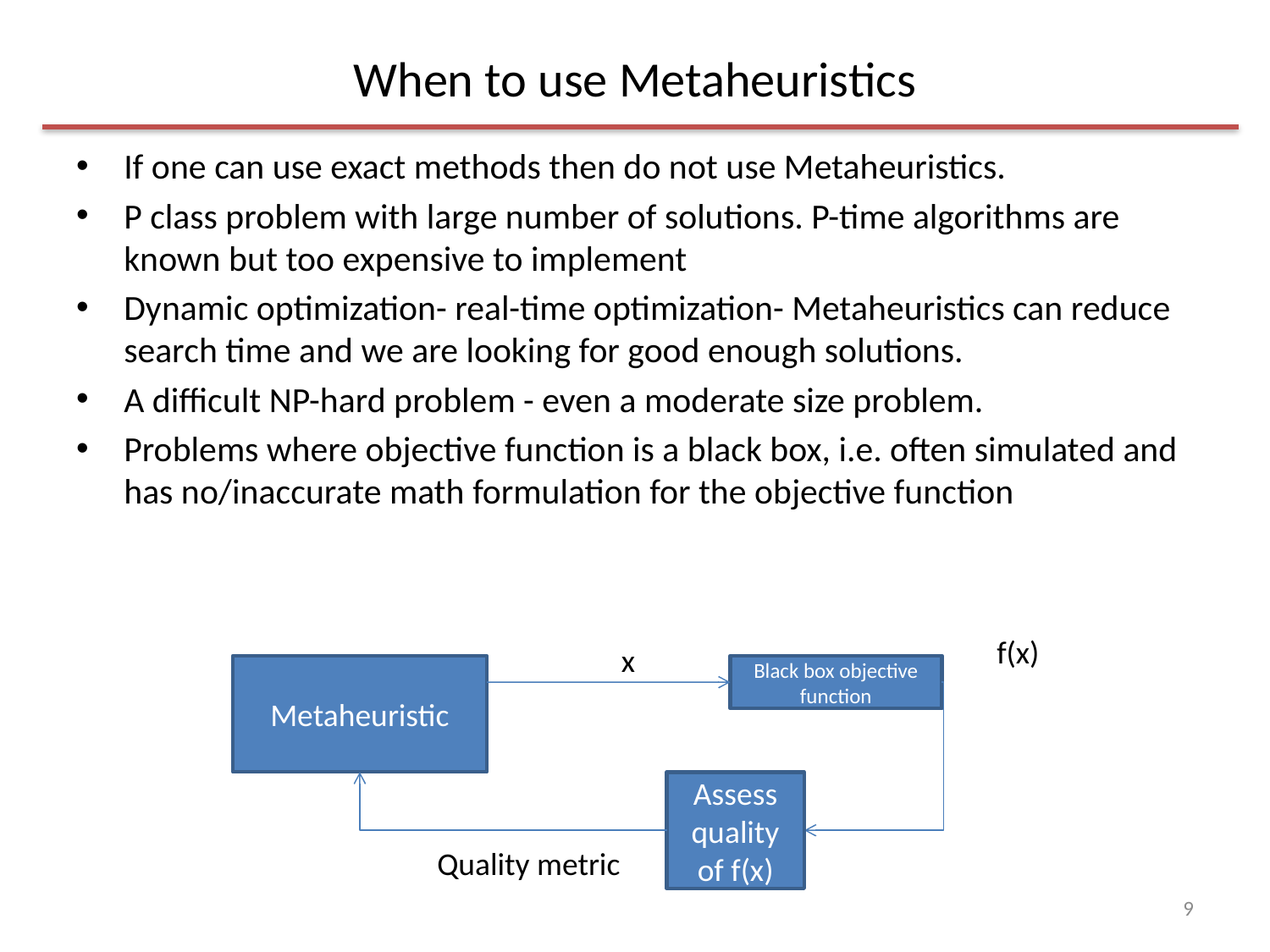

# When to use Metaheuristics
If one can use exact methods then do not use Metaheuristics.
P class problem with large number of solutions. P-time algorithms are known but too expensive to implement
Dynamic optimization- real-time optimization- Metaheuristics can reduce search time and we are looking for good enough solutions.
A difficult NP-hard problem - even a moderate size problem.
Problems where objective function is a black box, i.e. often simulated and has no/inaccurate math formulation for the objective function

f(x)
x
Metaheuristic
Black box objective function
Assess quality of f(x)
Quality metric
9